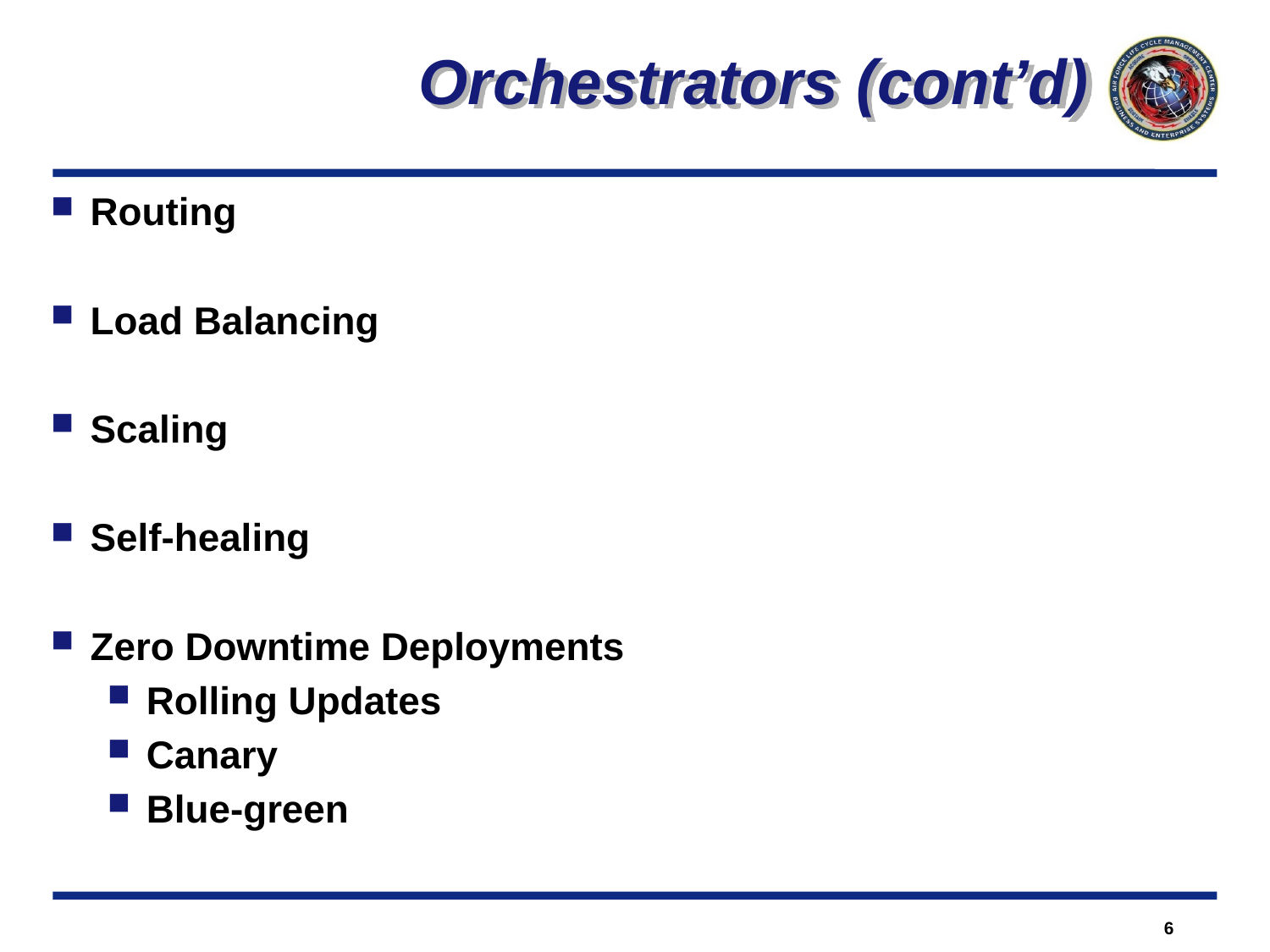

Orchestrators (cont’d)
Routing

Load Balancing

Scaling

Self-healing

Zero Downtime Deployments
Rolling Updates
Canary
Blue-green